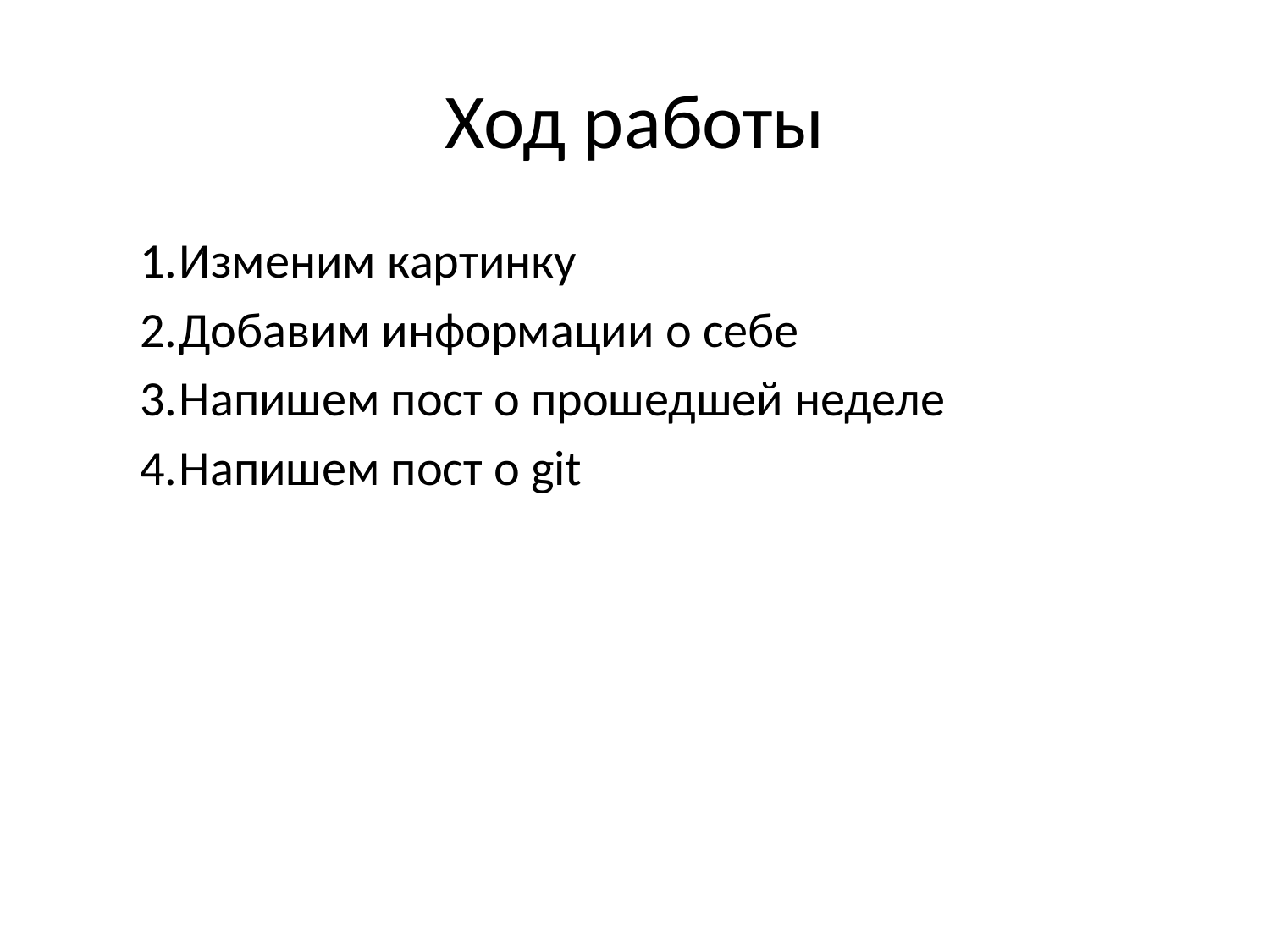

# Ход работы
Изменим картинку
Добавим информации о себе
Напишем пост о прошедшей неделе
Напишем пост о git